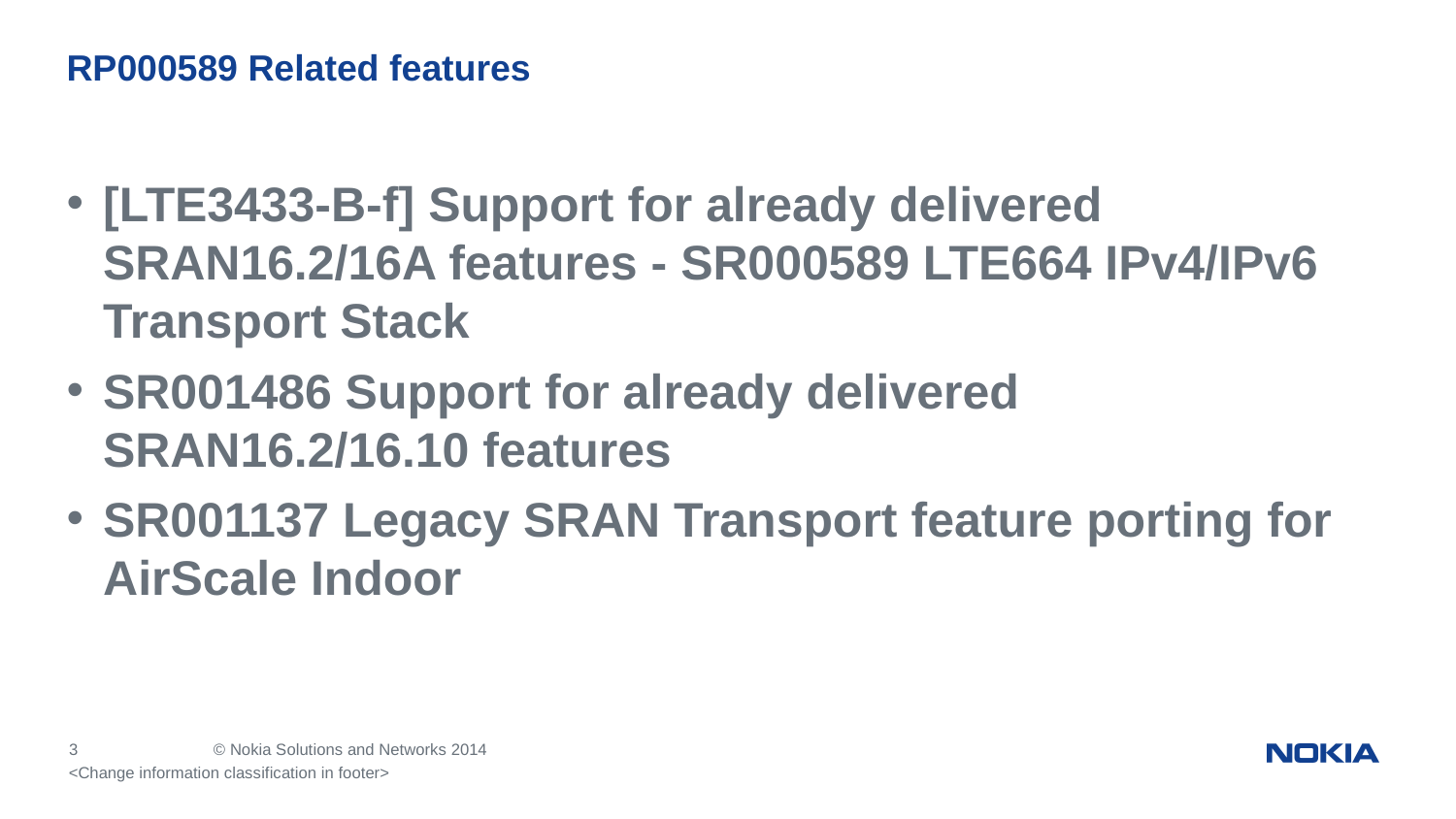

# RP000589 Related features

[LTE3433-B-f] Support for already delivered SRAN16.2/16A features - SR000589 LTE664 IPv4/IPv6 Transport Stack
SR001486 Support for already delivered SRAN16.2/16.10 features
SR001137 Legacy SRAN Transport feature porting for AirScale Indoor

<Change information classification in footer>